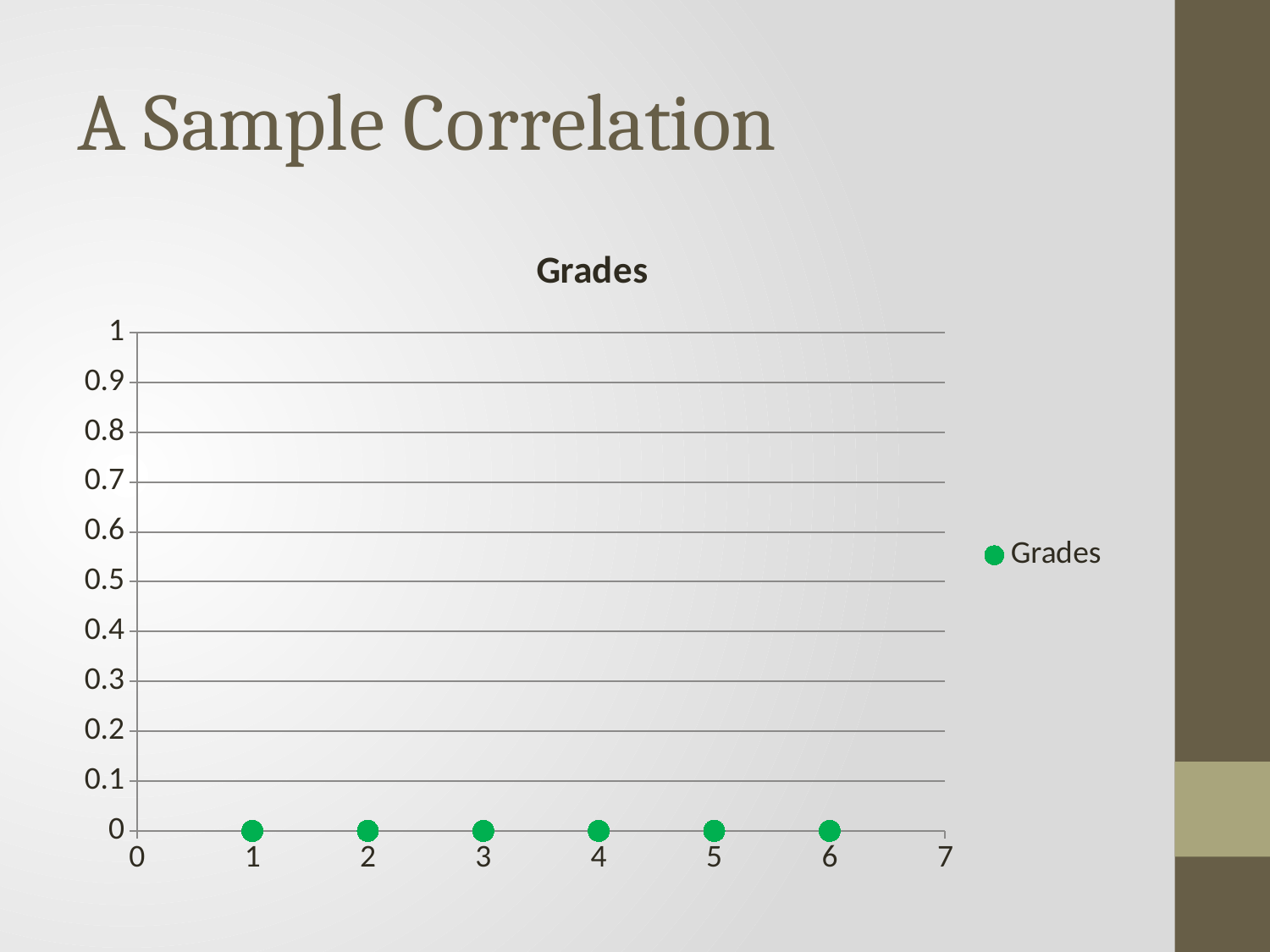

# A Sample Correlation

### Chart:

| Category | Grades |
|---|---|